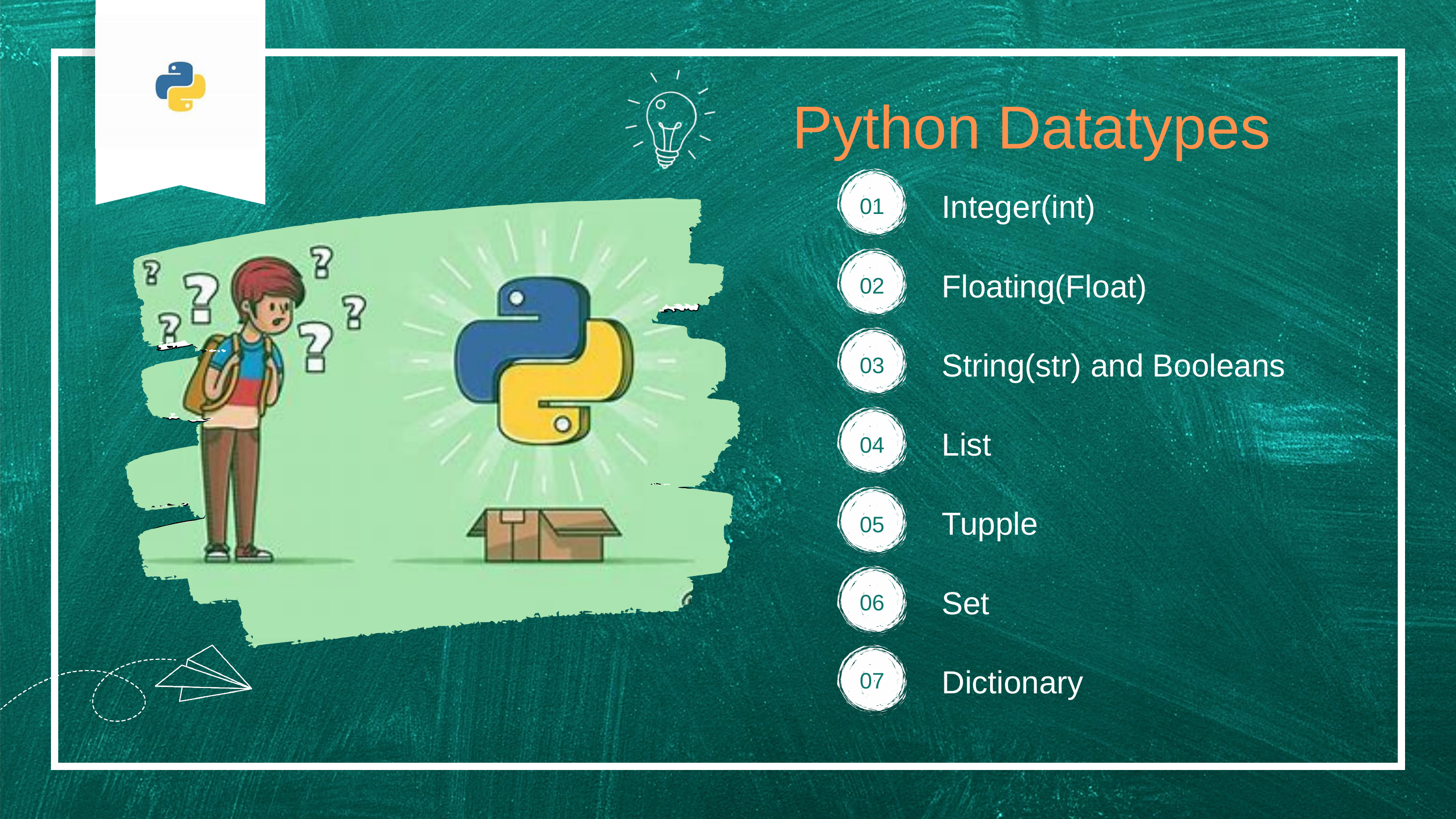

Python Datatypes

Integer(int)
01

Floating(Float)
02

String(str) and Booleans
03

List
04

Tupple
05

Set
06

Dictionary
07